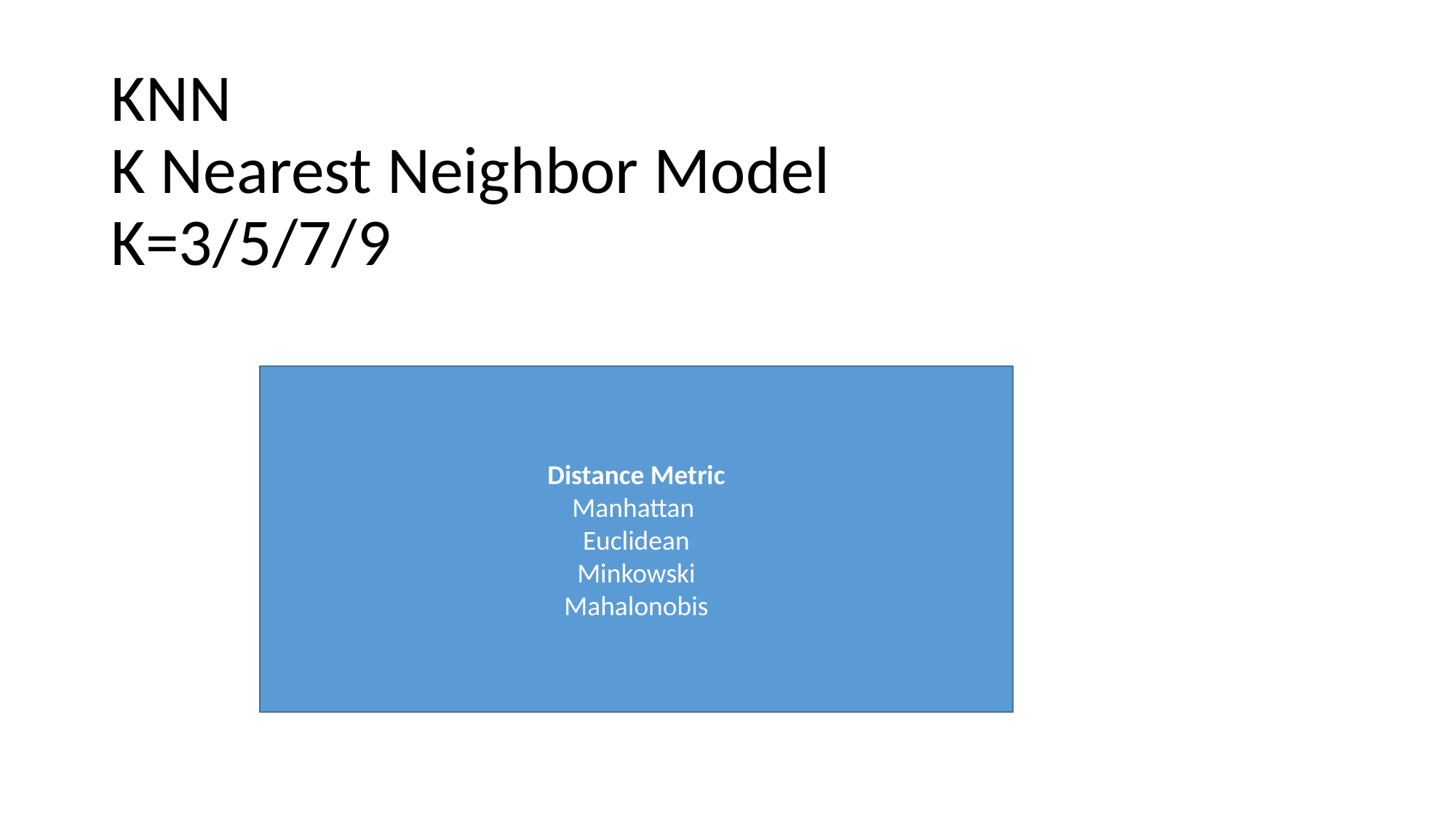

# KNN K Nearest Neighbor Model K=3/5/7/9
Distance Metric
Manhattan
Euclidean
Minkowski
Mahalonobis